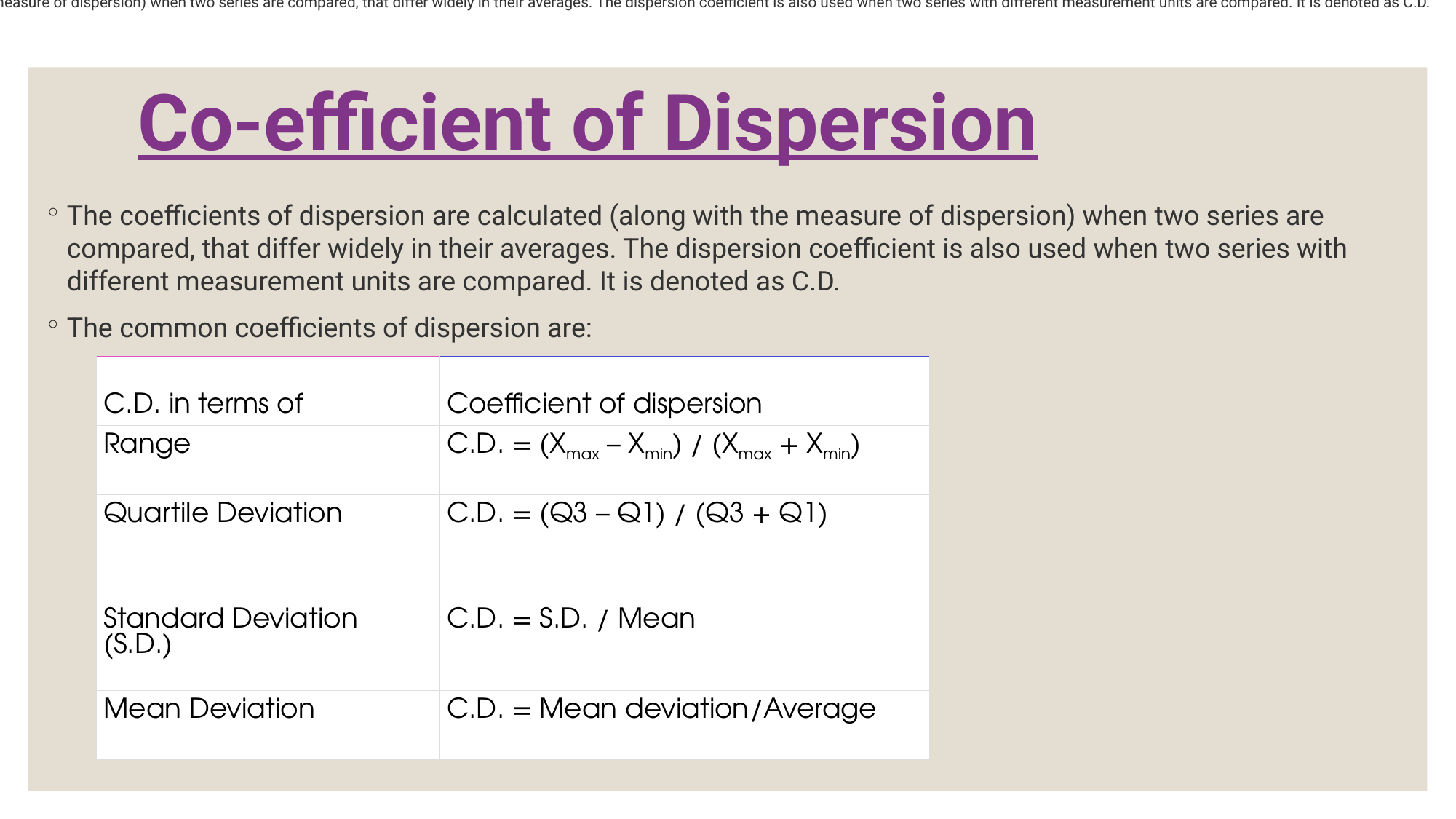

The coefficients of dispersion are calculated (along with the measure of dispersion) when two series are compared, that differ widely in their averages. The dispersion coefficient is also used when two series with different measurement units are compared. It is denoted as C.D.
The common coefficients of dispersion are:

# Co-efficient of Dispersion
The coefficients of dispersion are calculated (along with the measure of dispersion) when two series are compared, that differ widely in their averages. The dispersion coefficient is also used when two series with different measurement units are compared. It is denoted as C.D.
The common coefficients of dispersion are:
| C.D. in terms of | Coefficient of dispersion |
| --- | --- |
| Range | C.D. = (Xmax – Xmin) ⁄ (Xmax + Xmin) |
| Quartile Deviation | C.D. = (Q3 – Q1) ⁄ (Q3 + Q1) |
| Standard Deviation (S.D.) | C.D. = S.D. ⁄ Mean |
| Mean Deviation | C.D. = Mean deviation/Average |